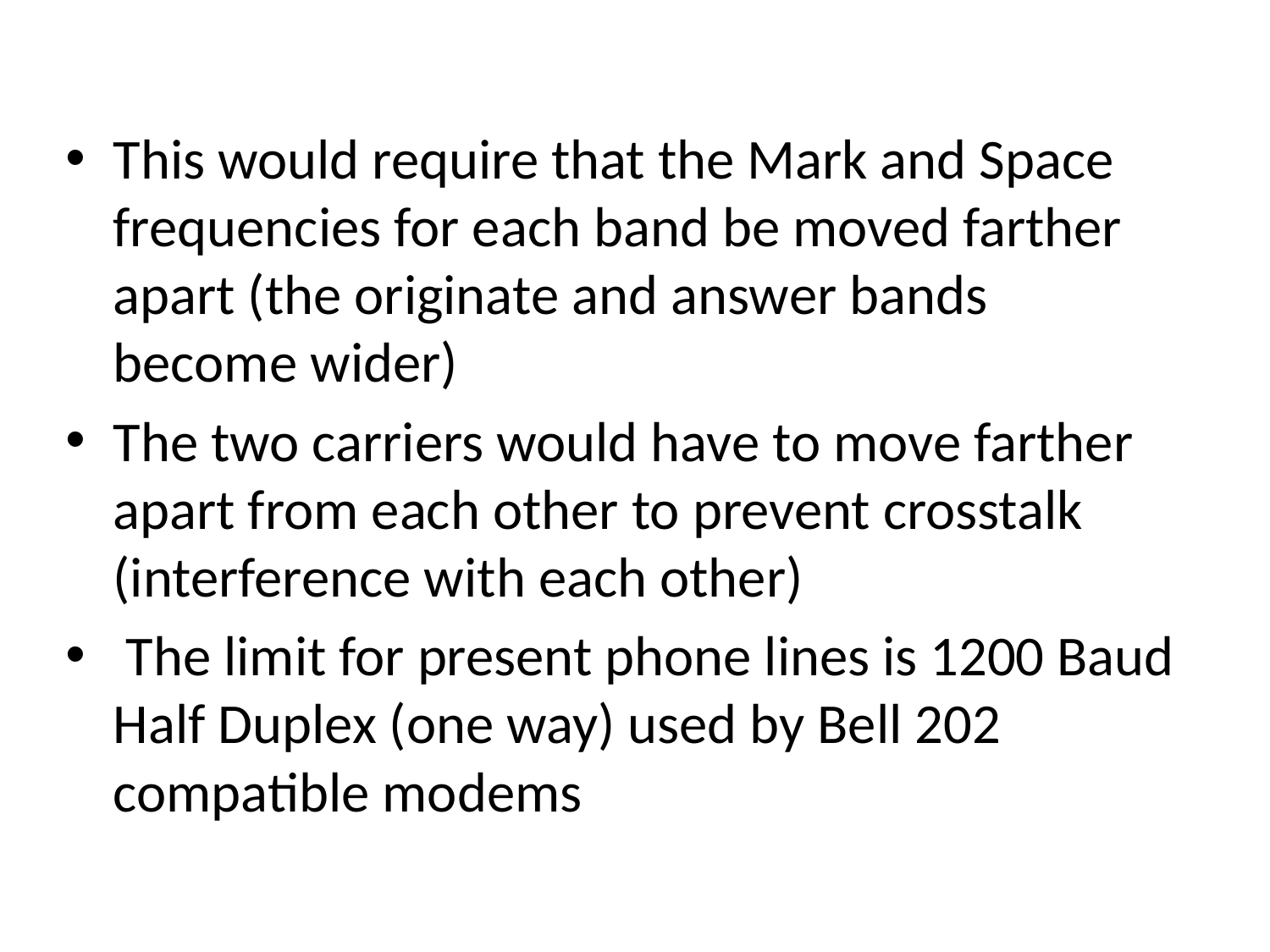

This would require that the Mark and Space frequencies for each band be moved farther apart (the originate and answer bands become wider)
The two carriers would have to move farther apart from each other to prevent crosstalk (interference with each other)
 The limit for present phone lines is 1200 Baud Half Duplex (one way) used by Bell 202 compatible modems